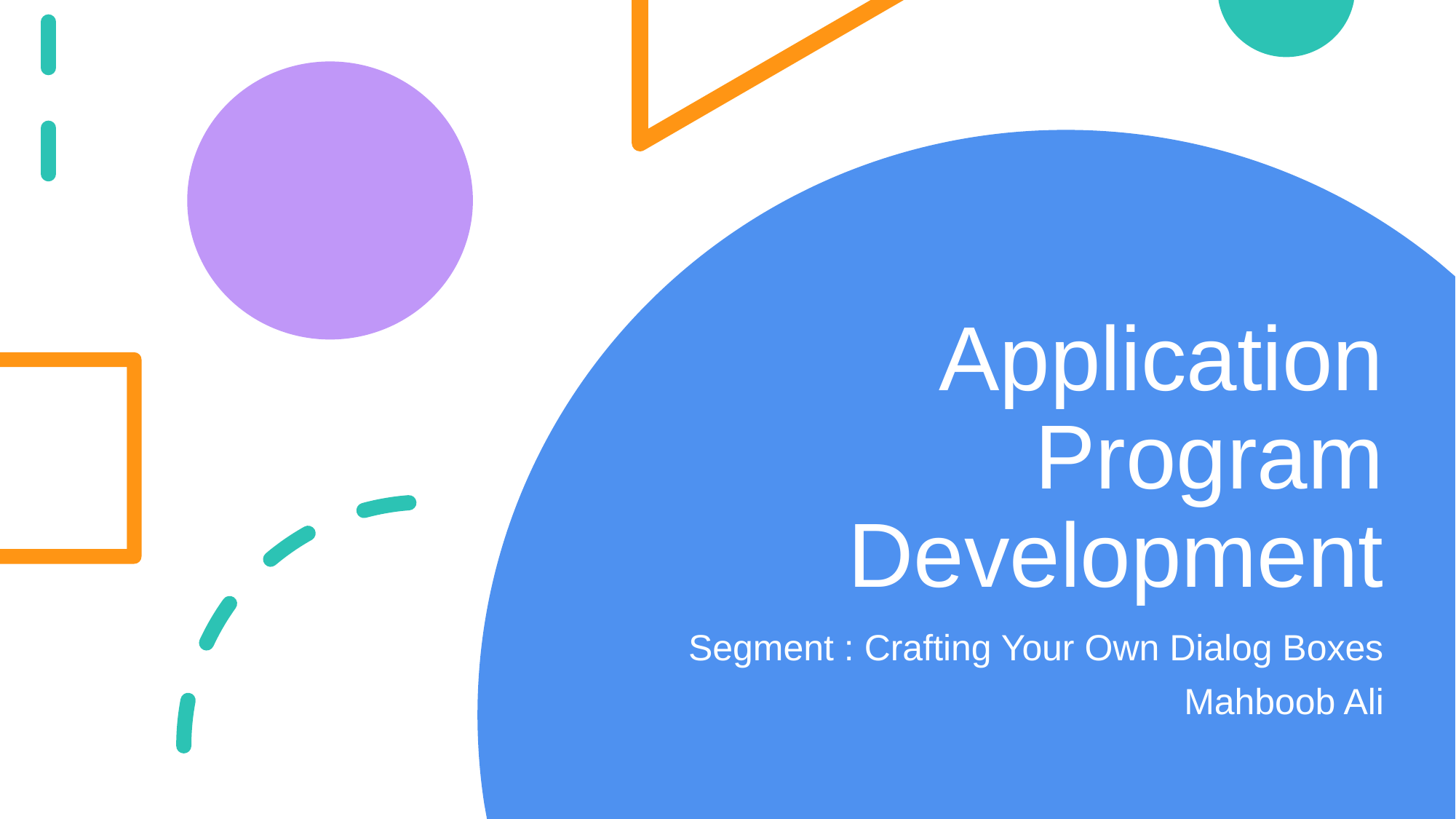

# Application Program Development
Segment : Crafting Your Own Dialog Boxes
Mahboob Ali